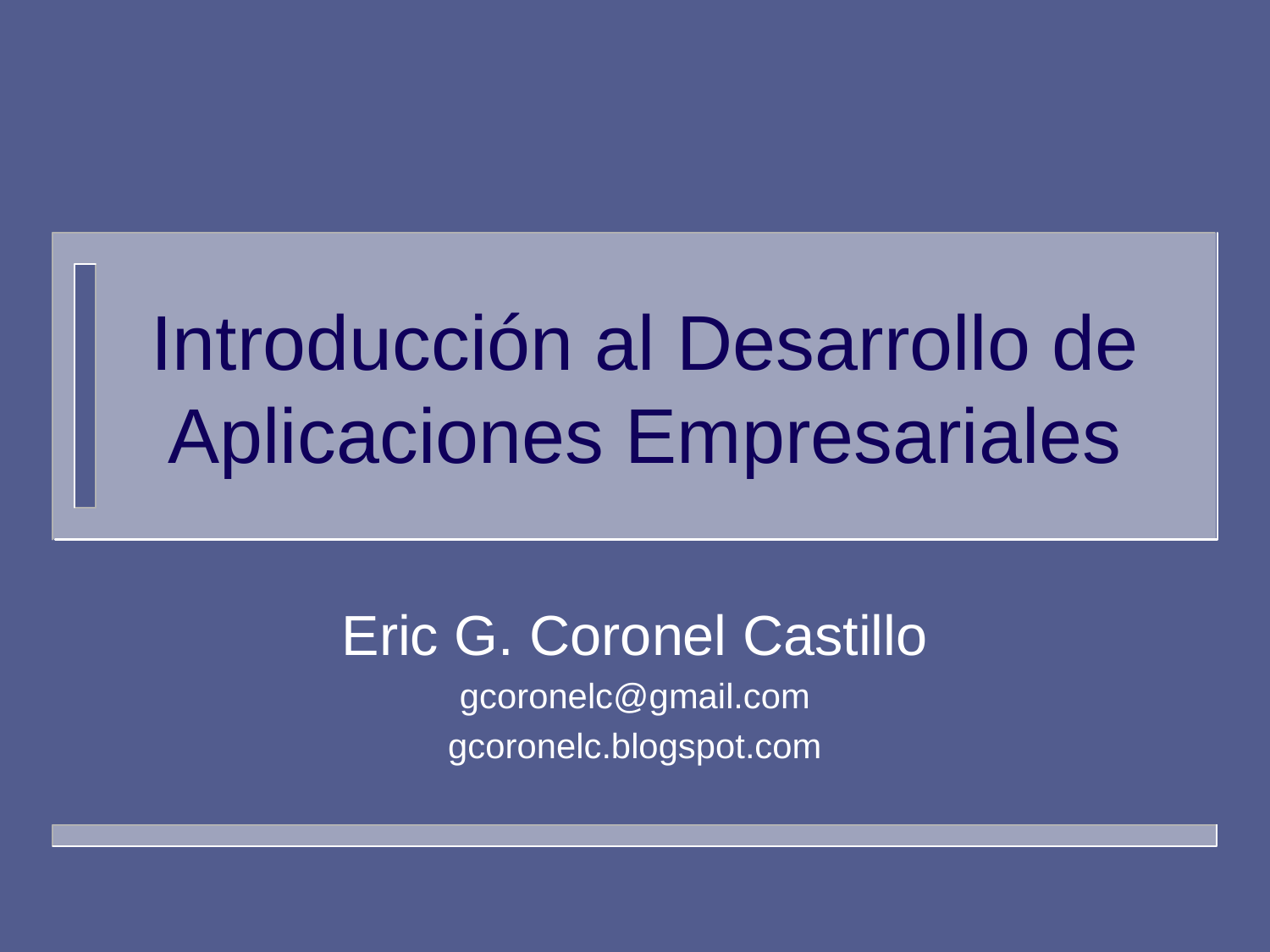

# Introducción al Desarrollo de Aplicaciones Empresariales

Eric G. Coronel Castillo
gcoronelc@gmail.com
gcoronelc.blogspot.com